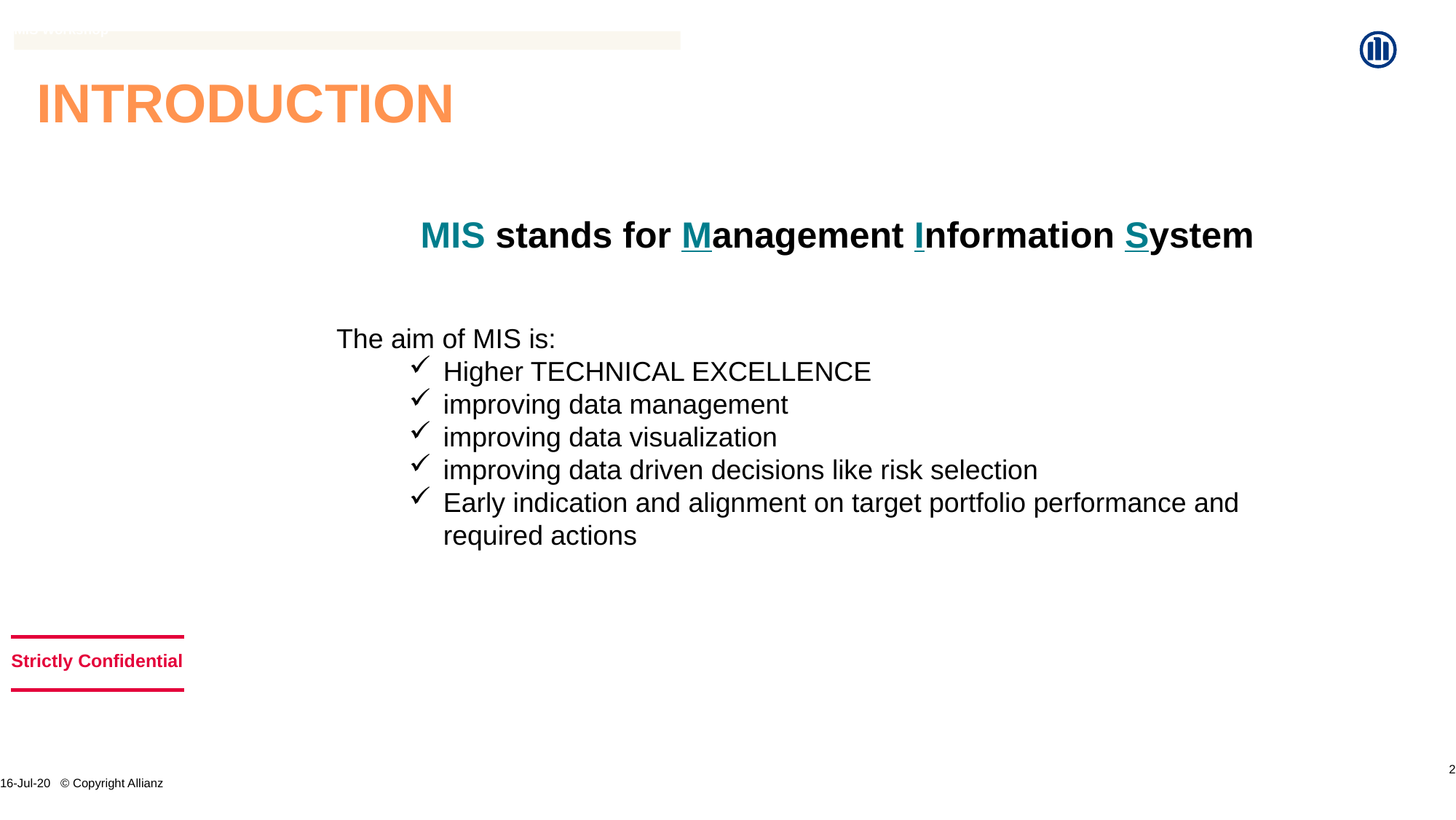

MIS Workshop

INTRODUCTION
MIS stands for Management Information System

The aim of MIS is:
Higher TECHNICAL EXCELLENCE
improving data management
improving data visualization
improving data driven decisions like risk selection
Early indication and alignment on target portfolio performance and required actions

Strictly Confidential
2
16-Jul-20